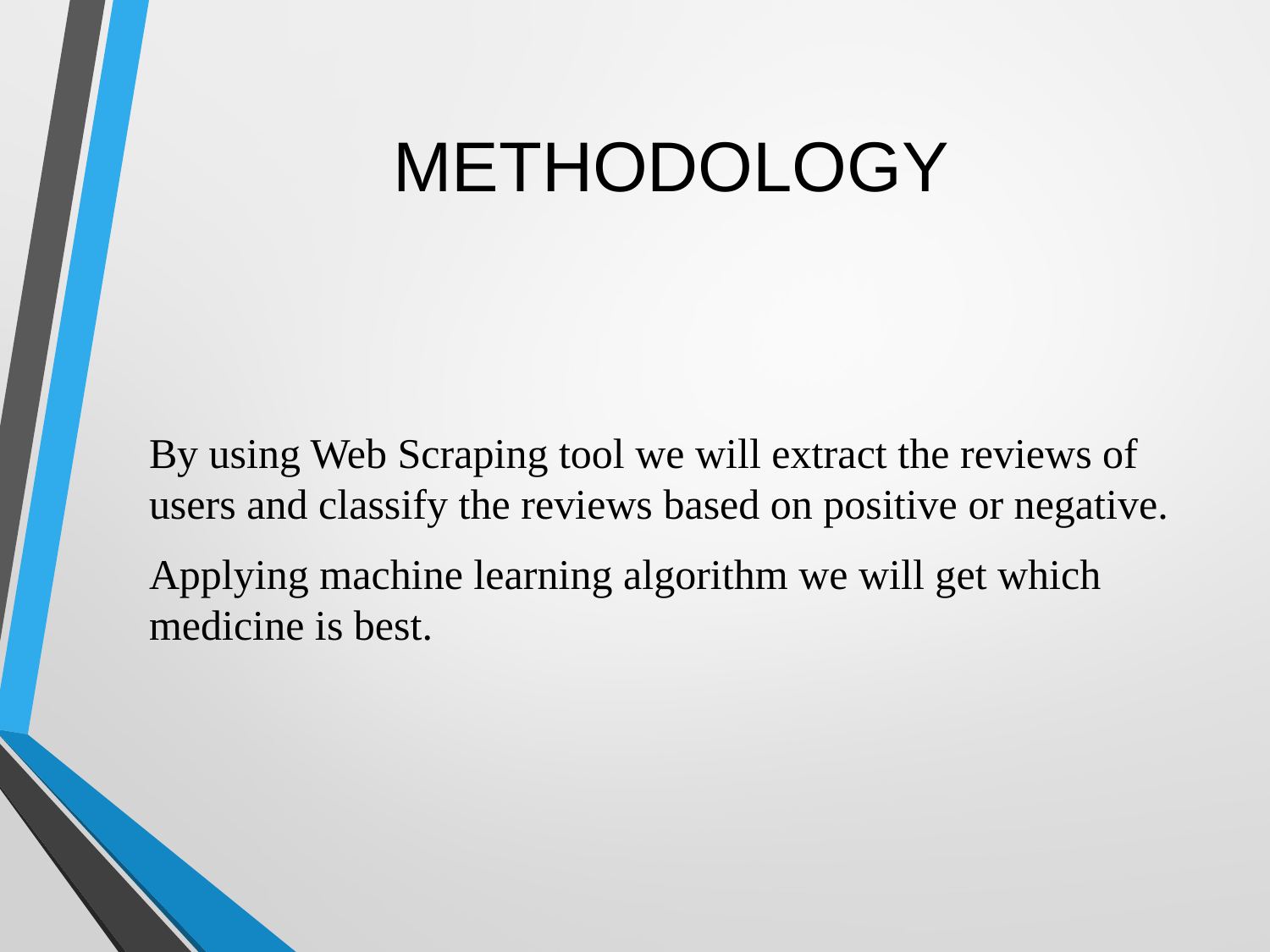

# METHODOLOGY
By using Web Scraping tool we will extract the reviews of users and classify the reviews based on positive or negative.
Applying machine learning algorithm we will get which medicine is best.